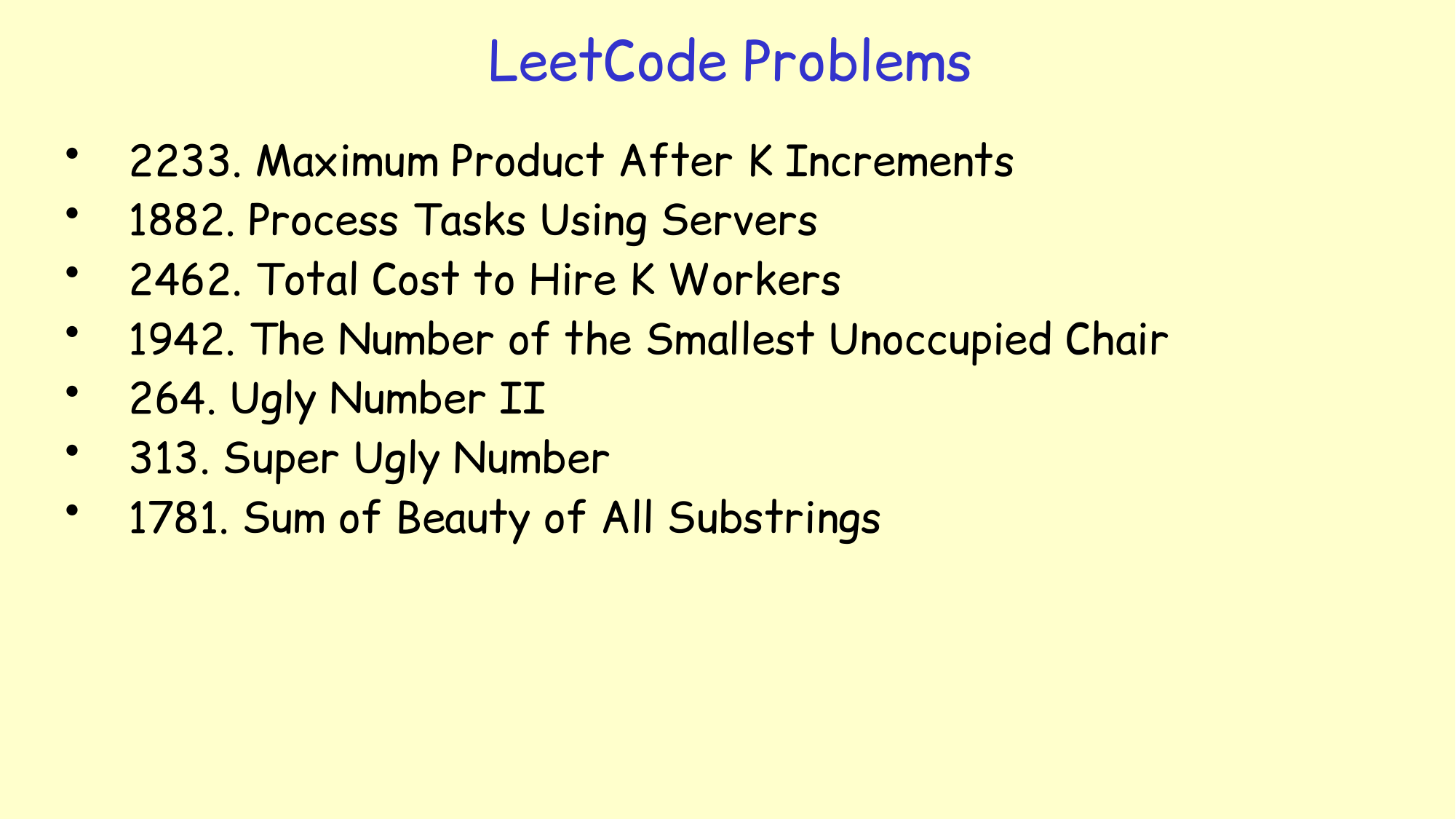

# LeetCode Problems
2233. Maximum Product After K Increments
1882. Process Tasks Using Servers
2462. Total Cost to Hire K Workers
1942. The Number of the Smallest Unoccupied Chair
264. Ugly Number II
313. Super Ugly Number
1781. Sum of Beauty of All Substrings